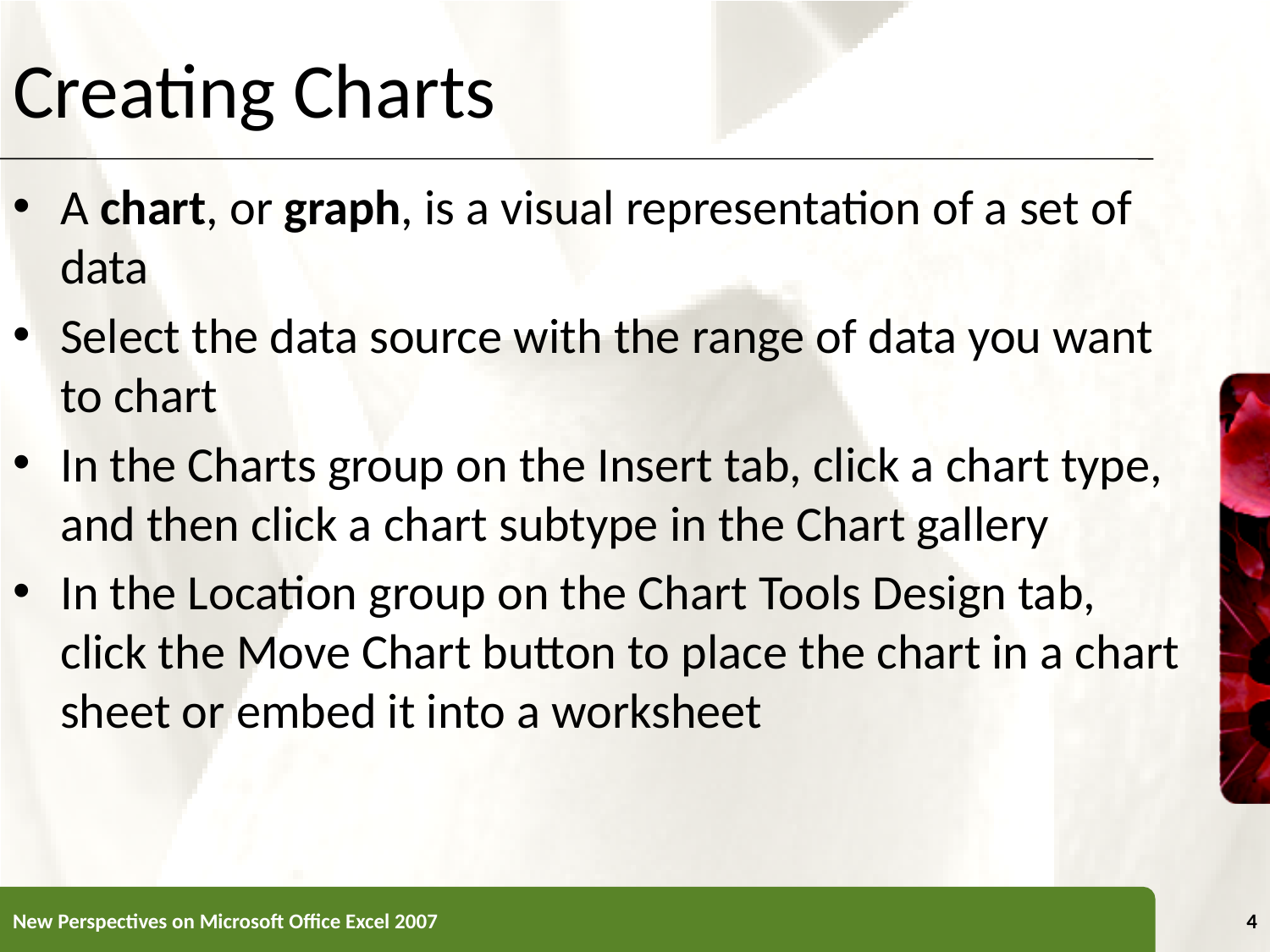

# Creating Charts
A chart, or graph, is a visual representation of a set of data
Select the data source with the range of data you want to chart
In the Charts group on the Insert tab, click a chart type, and then click a chart subtype in the Chart gallery
In the Location group on the Chart Tools Design tab, click the Move Chart button to place the chart in a chart sheet or embed it into a worksheet
New Perspectives on Microsoft Office Excel 2007
4